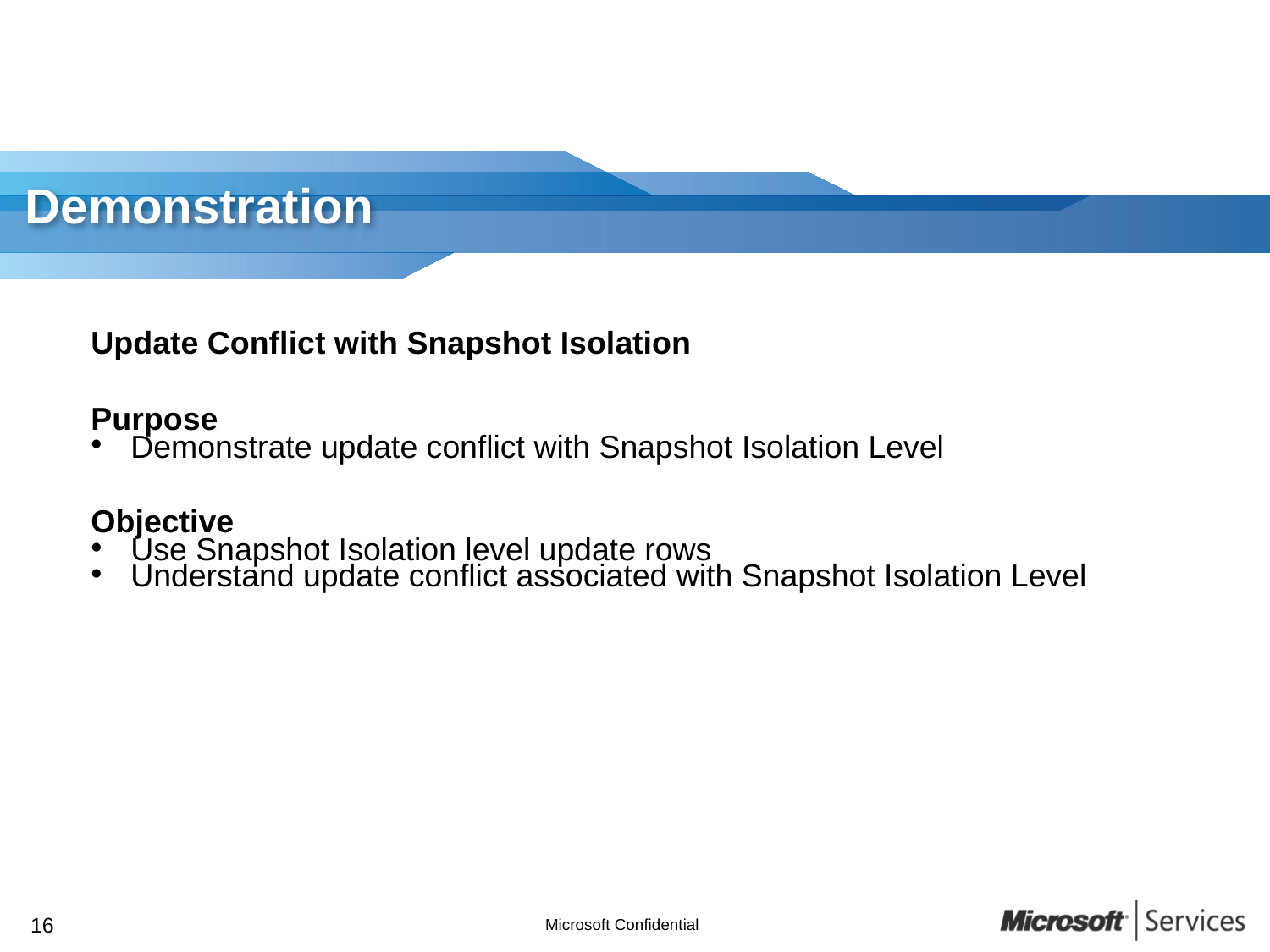

Update Conflict with Snapshot Isolation

Purpose
Demonstrate update conflict with Snapshot Isolation Level

Objective
Use Snapshot Isolation level update rows
Understand update conflict associated with Snapshot Isolation Level
16
Microsoft Confidential